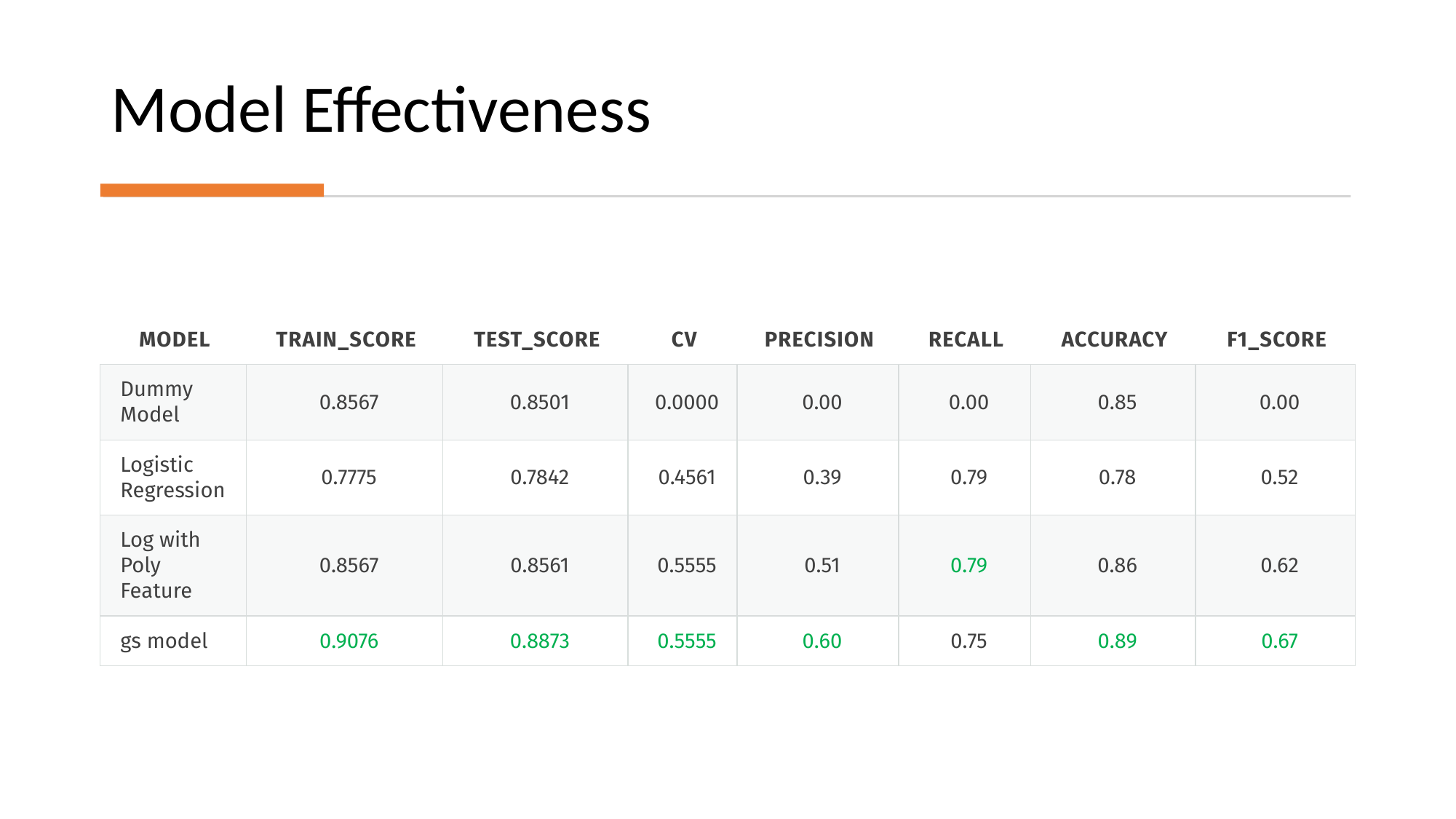

# Model Effectiveness

| Model | Train\_Score | Test\_Score | CV | Precision | Recall | Accuracy | F1\_Score |
| --- | --- | --- | --- | --- | --- | --- | --- |
| Dummy Model | 0.8567 | 0.8501 | 0.0000 | 0.00 | 0.00 | 0.85 | 0.00 |
| Logistic Regression | 0.7775 | 0.7842 | 0.4561 | 0.39 | 0.79 | 0.78 | 0.52 |
| Log with Poly Feature | 0.8567 | 0.8561 | 0.5555 | 0.51 | 0.79 | 0.86 | 0.62 |
| gs model | 0.9076 | 0.8873 | 0.5555 | 0.60 | 0.75 | 0.89 | 0.67 |